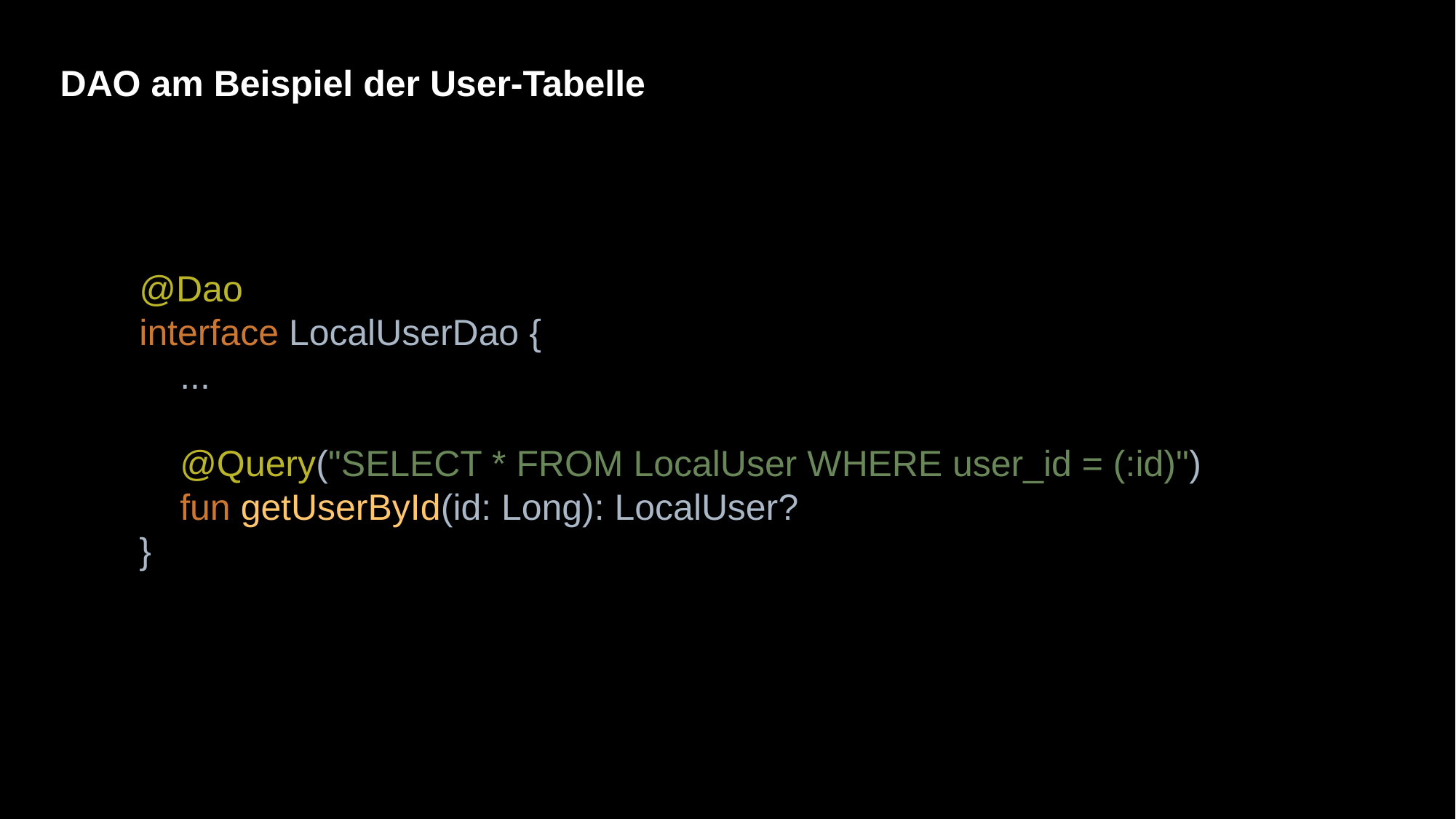

DAO am Beispiel der User-Tabelle
@Dao
interface LocalUserDao {
    ...
    @Query("SELECT * FROM LocalUser WHERE user_id = (:id)")
    fun getUserById(id: Long): LocalUser?
}